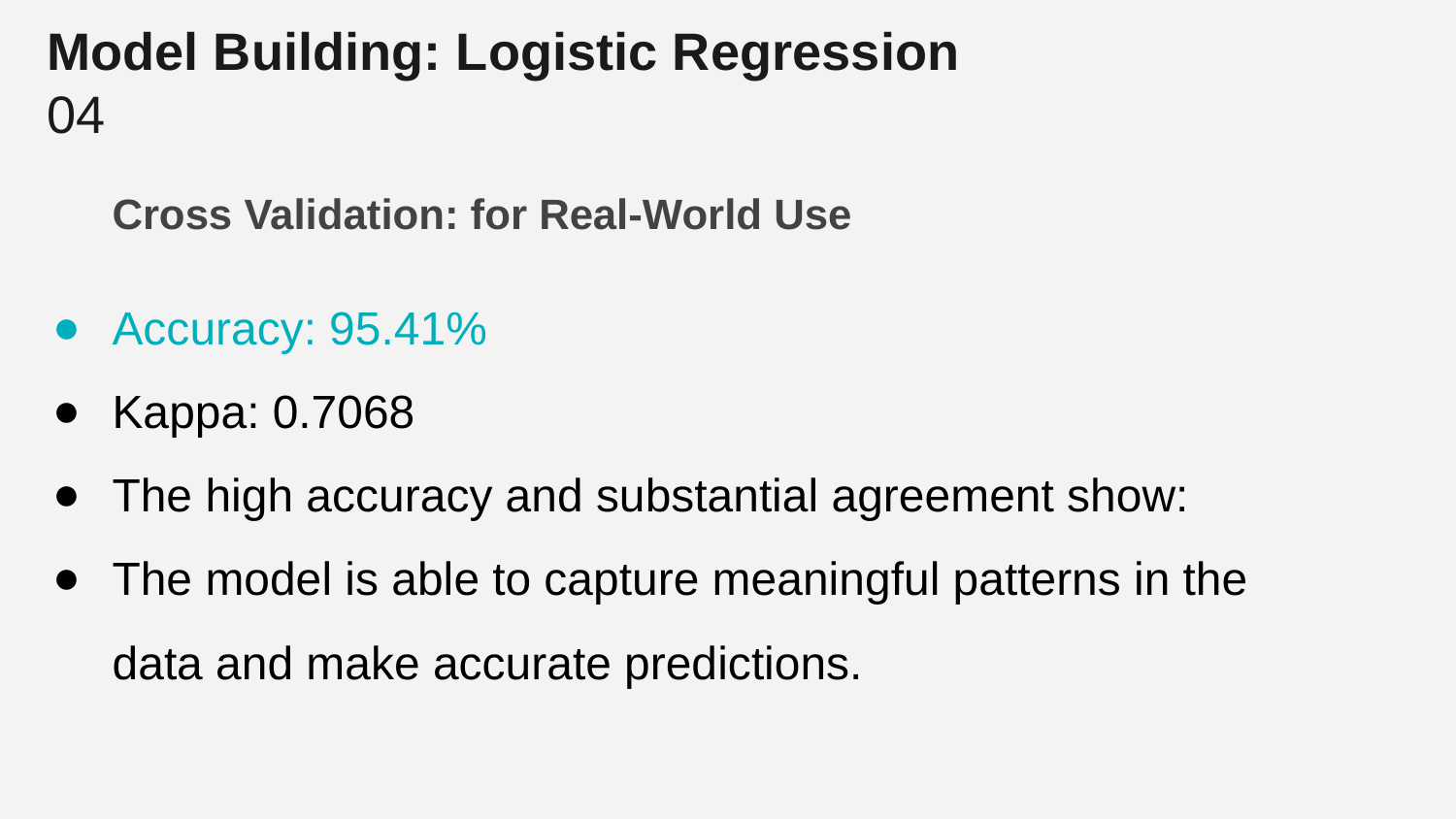

Model Building: Logistic Regression
04
Cross Validation: for Real-World Use
Accuracy: 95.41%
Kappa: 0.7068
The high accuracy and substantial agreement show:
The model is able to capture meaningful patterns in the data and make accurate predictions.